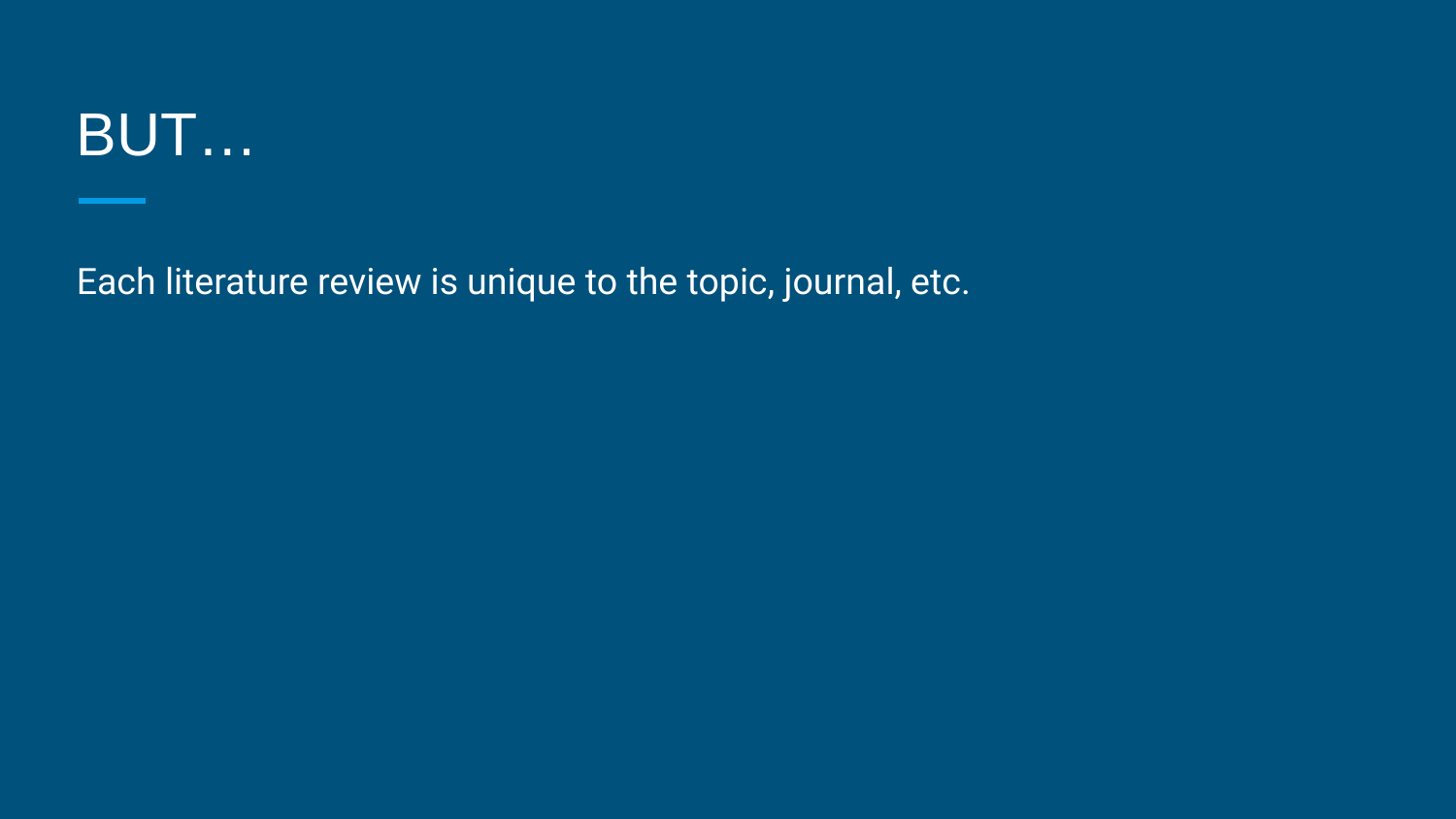

# BUT…
Each literature review is unique to the topic, journal, etc.